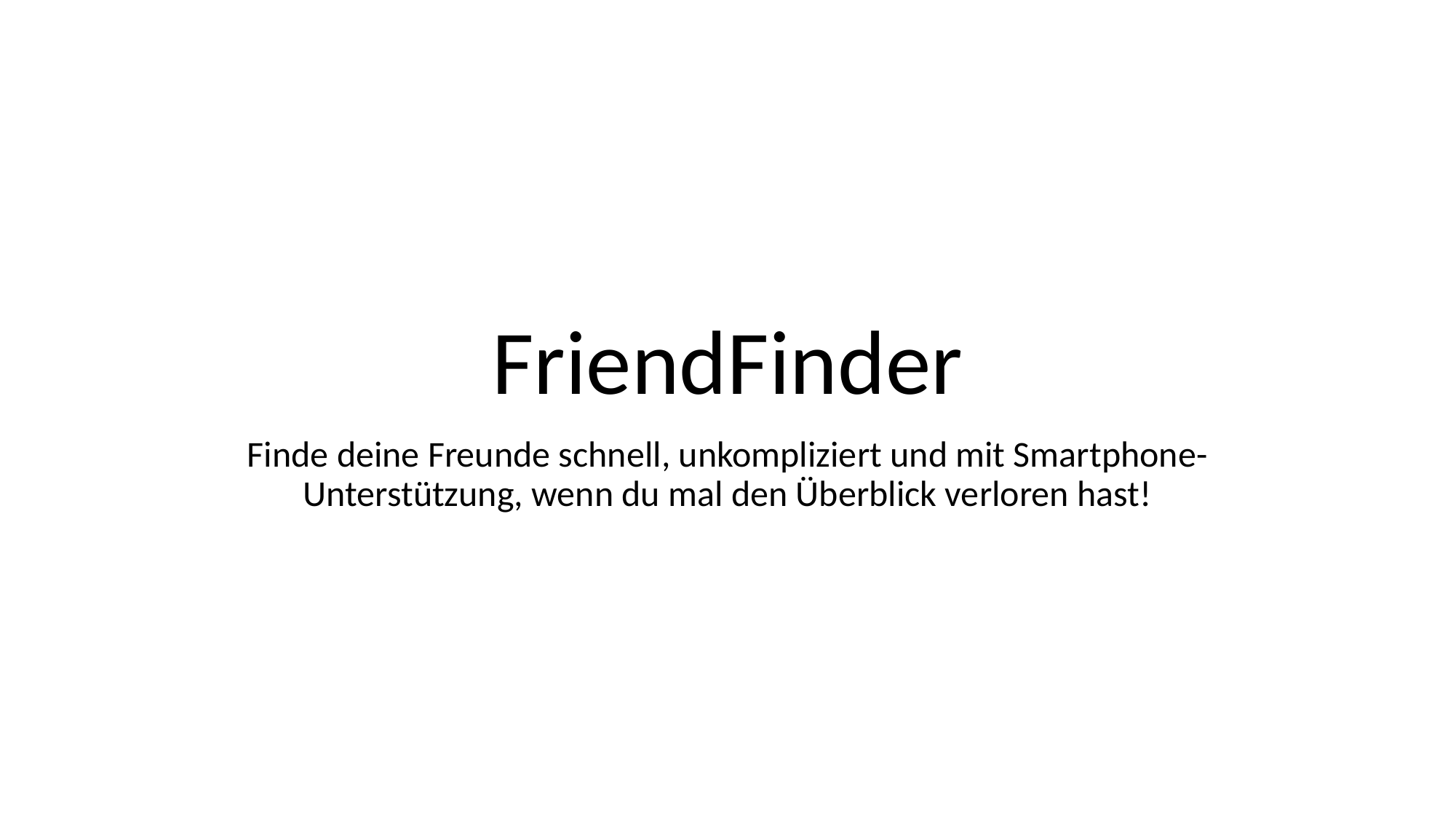

# FriendFinder
Finde deine Freunde schnell, unkompliziert und mit Smartphone-Unterstützung, wenn du mal den Überblick verloren hast!